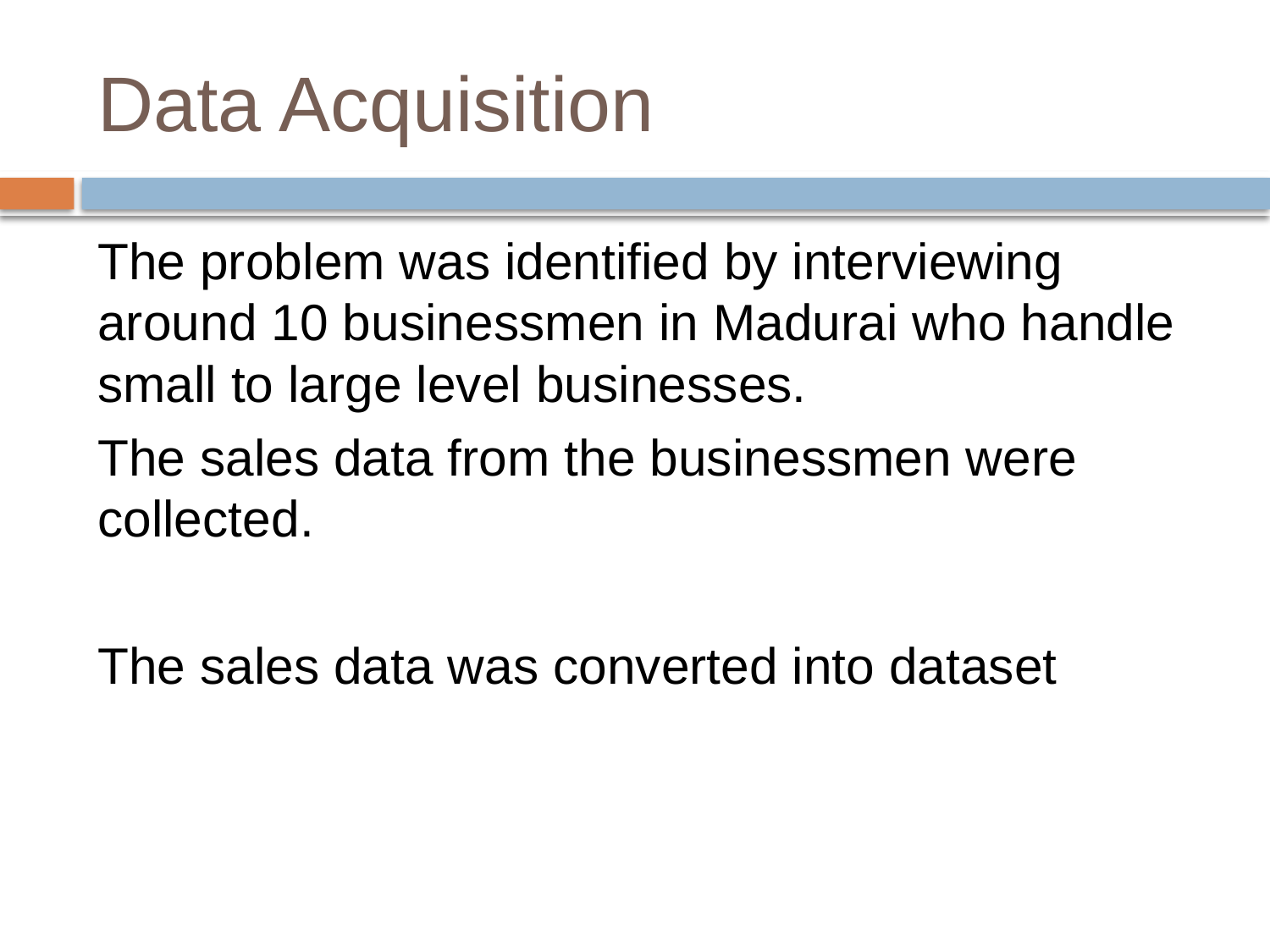

# Data Acquisition
The problem was identified by interviewing around 10 businessmen in Madurai who handle small to large level businesses.
The sales data from the businessmen were collected.

The sales data was converted into dataset